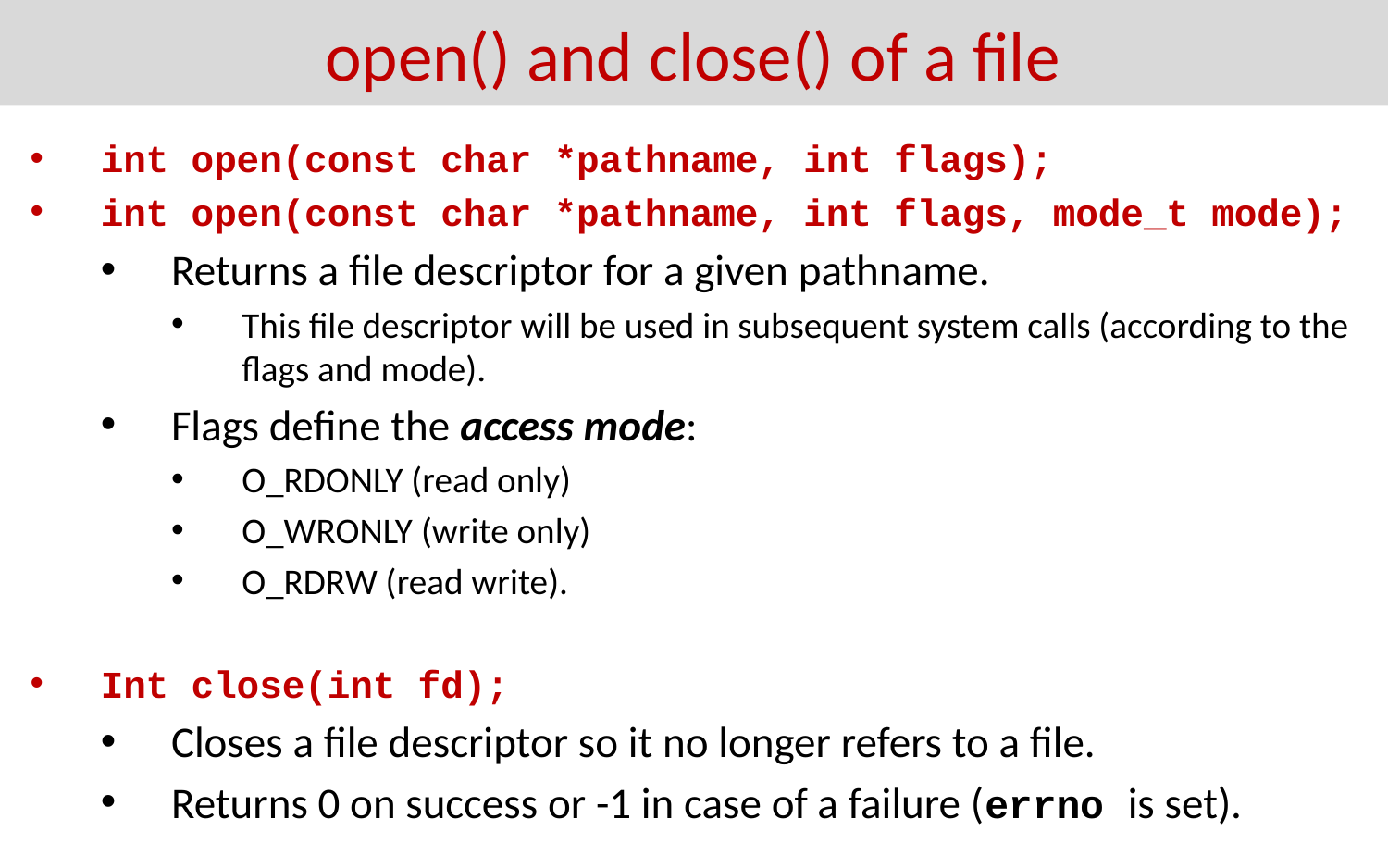

# open() and close() of a file
int open(const char *pathname, int flags);
int open(const char *pathname, int flags, mode_t mode);
Returns a file descriptor for a given pathname.
This file descriptor will be used in subsequent system calls (according to the flags and mode).
Flags define the access mode:
O_RDONLY (read only)
O_WRONLY (write only)
O_RDRW (read write).

Int close(int fd);
Closes a file descriptor so it no longer refers to a file.
Returns 0 on success or -1 in case of a failure (errno is set).